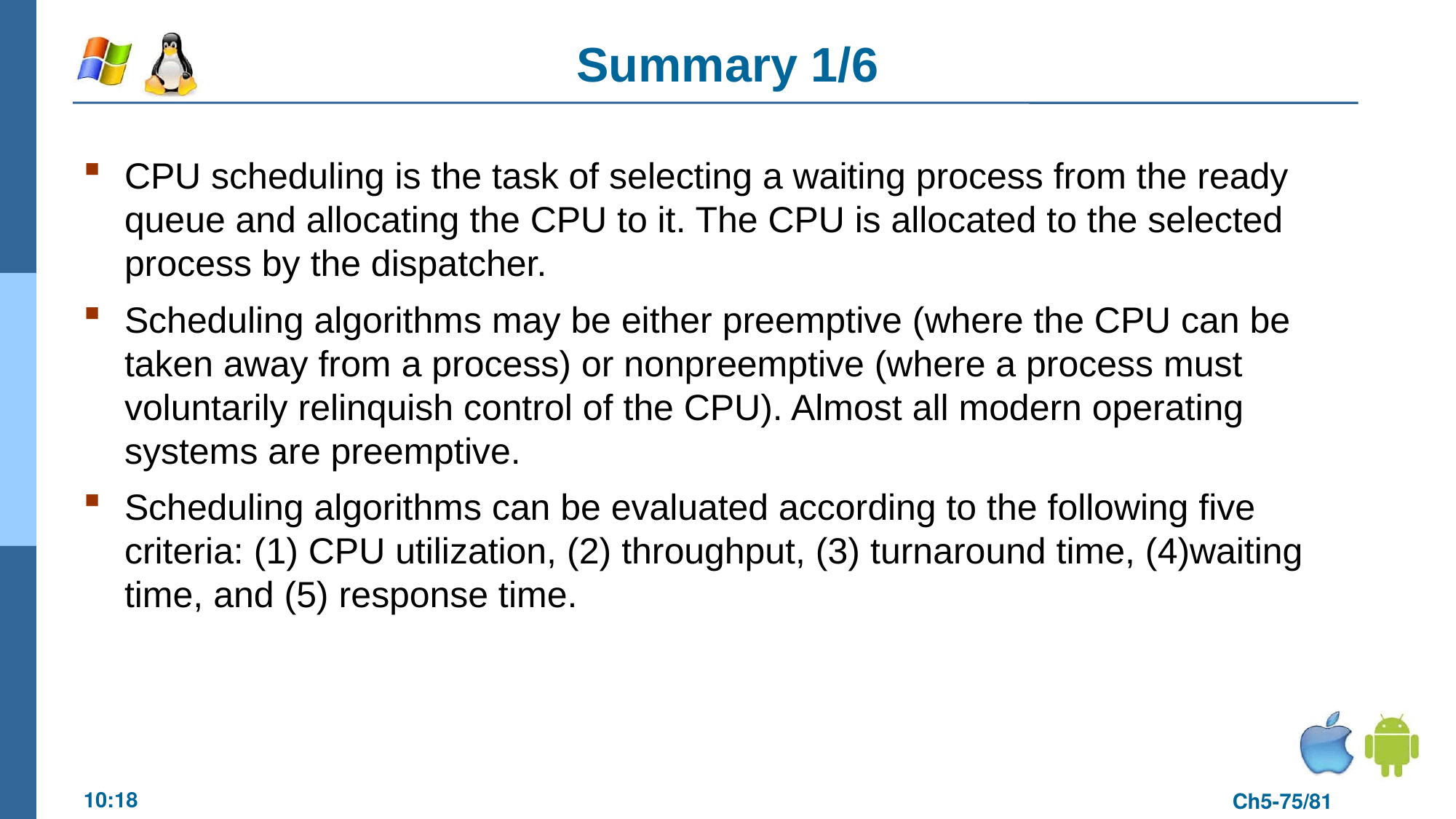

# Summary 1/6
CPU scheduling is the task of selecting a waiting process from the ready queue and allocating the CPU to it. The CPU is allocated to the selected process by the dispatcher.
Scheduling algorithms may be either preemptive (where the CPU can be taken away from a process) or nonpreemptive (where a process must voluntarily relinquish control of the CPU). Almost all modern operating systems are preemptive.
Scheduling algorithms can be evaluated according to the following five criteria: (1) CPU utilization, (2) throughput, (3) turnaround time, (4)waiting time, and (5) response time.